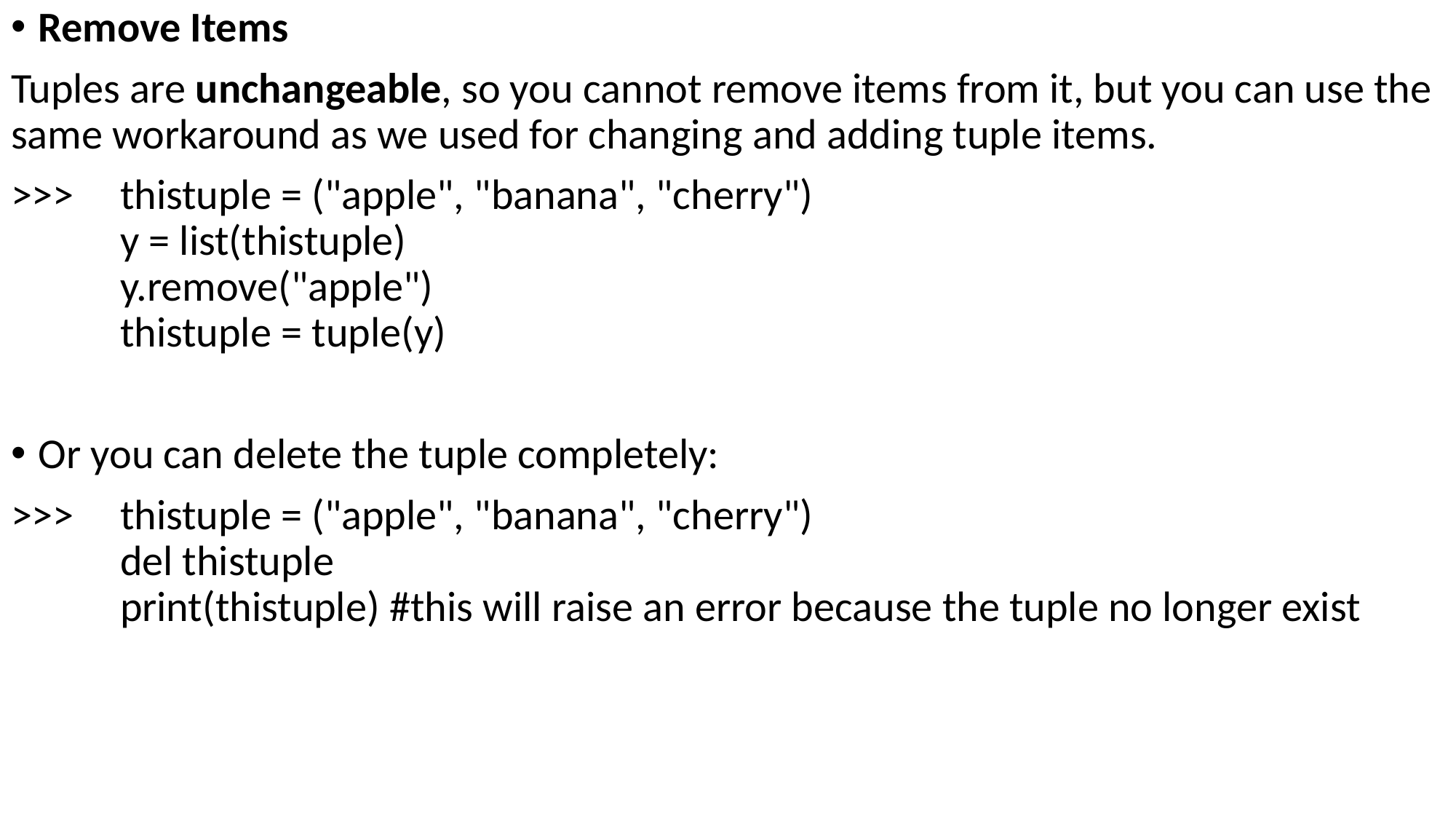

Remove Items
Tuples are unchangeable, so you cannot remove items from it, but you can use the same workaround as we used for changing and adding tuple items.
>>>	thistuple = ("apple", "banana", "cherry")
	y = list(thistuple)
	y.remove("apple")
	thistuple = tuple(y)

Or you can delete the tuple completely:
>>>	thistuple = ("apple", "banana", "cherry")
	del thistuple
	print(thistuple) #this will raise an error because the tuple no longer exist